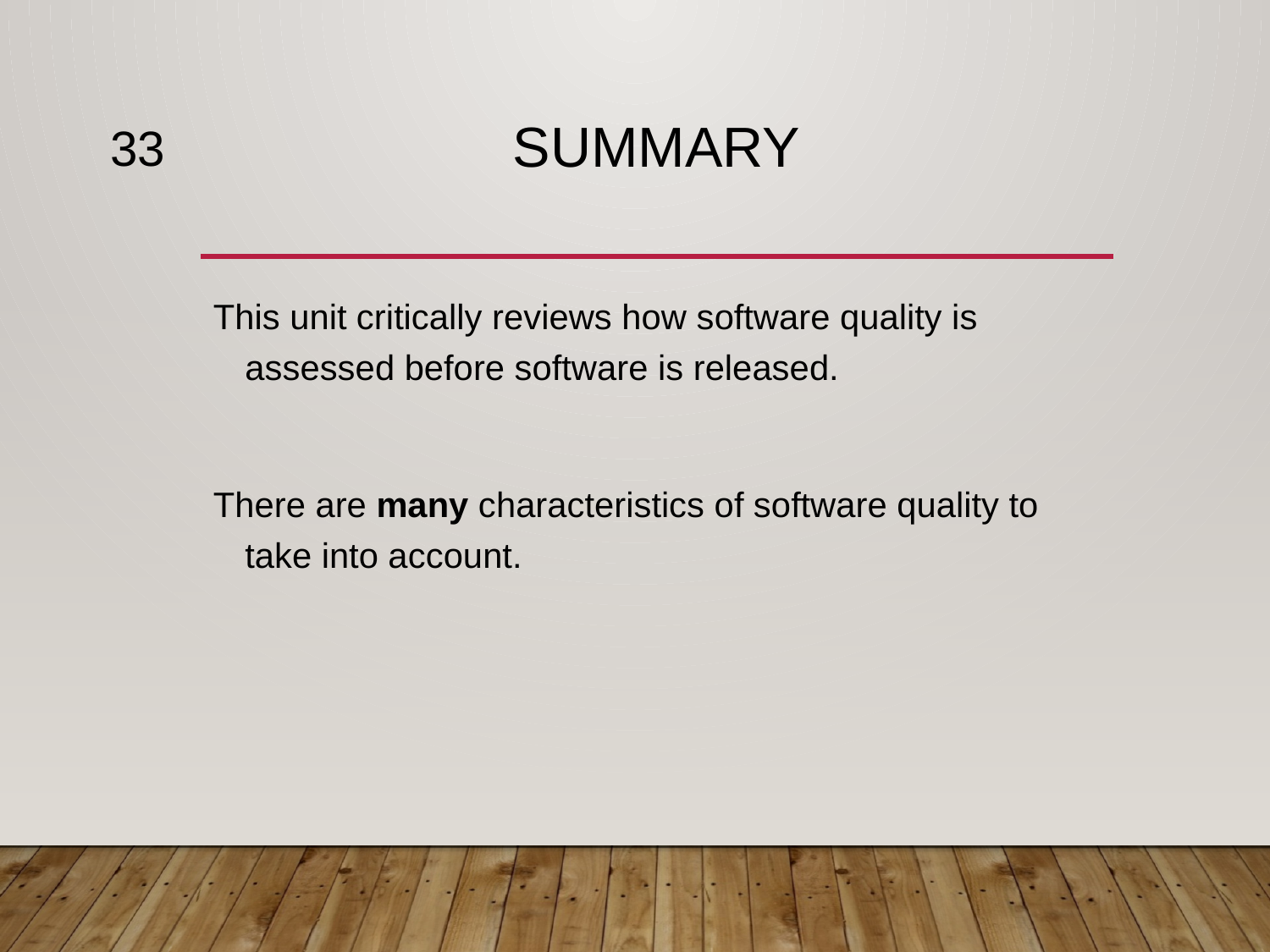

33
# Summary
This unit critically reviews how software quality is assessed before software is released.

There are many characteristics of software quality to take into account.